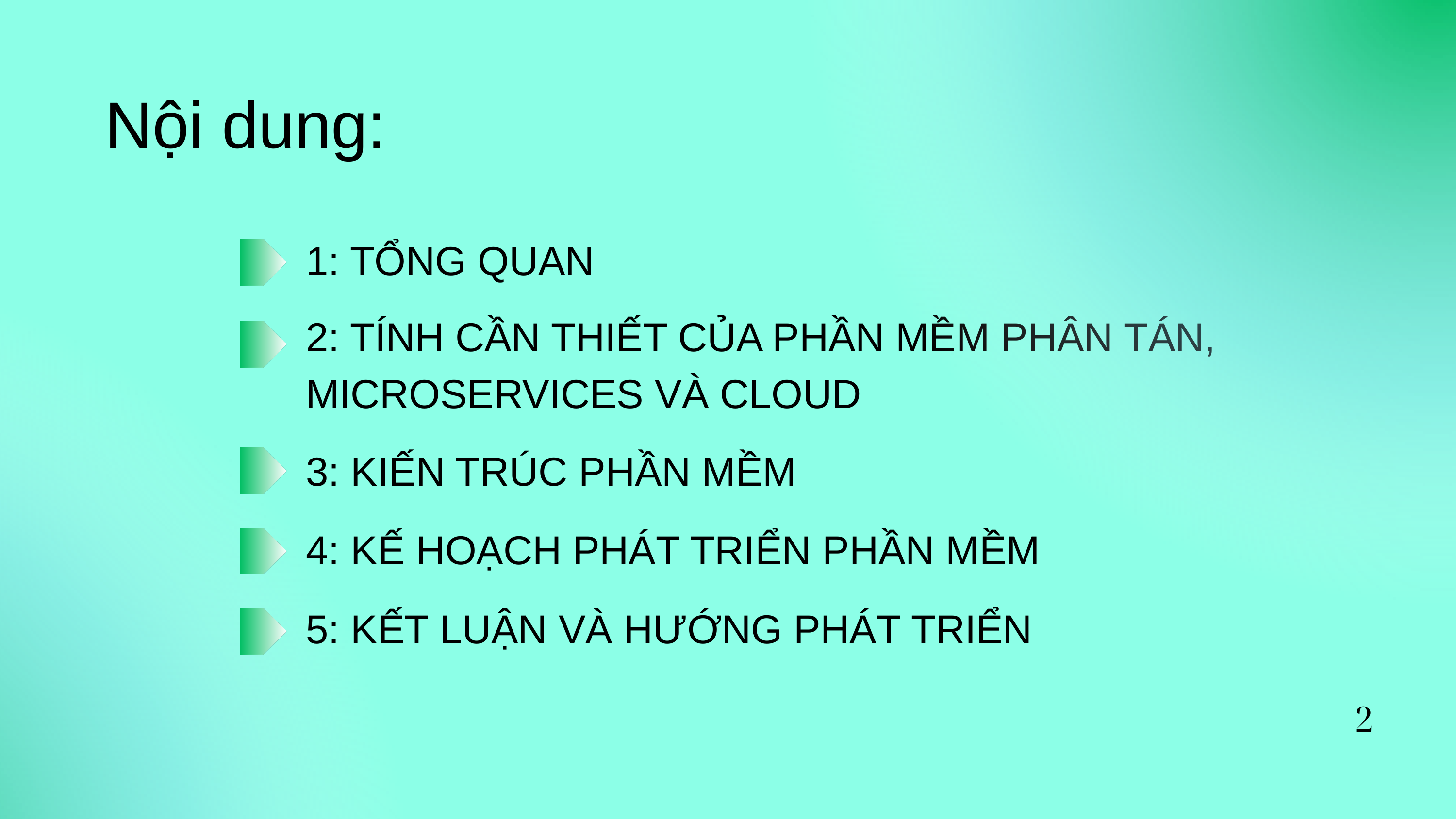

Nội dung:
1: TỔNG QUAN

2: TÍNH CẦN THIẾT CỦA PHẦN MỀM PHÂN TÁN, MICROSERVICES VÀ CLOUD

3: KIẾN TRÚC PHẦN MỀM

4: KẾ HOẠCH PHÁT TRIỂN PHẦN MỀM

5: KẾT LUẬN VÀ HƯỚNG PHÁT TRIỂN

2